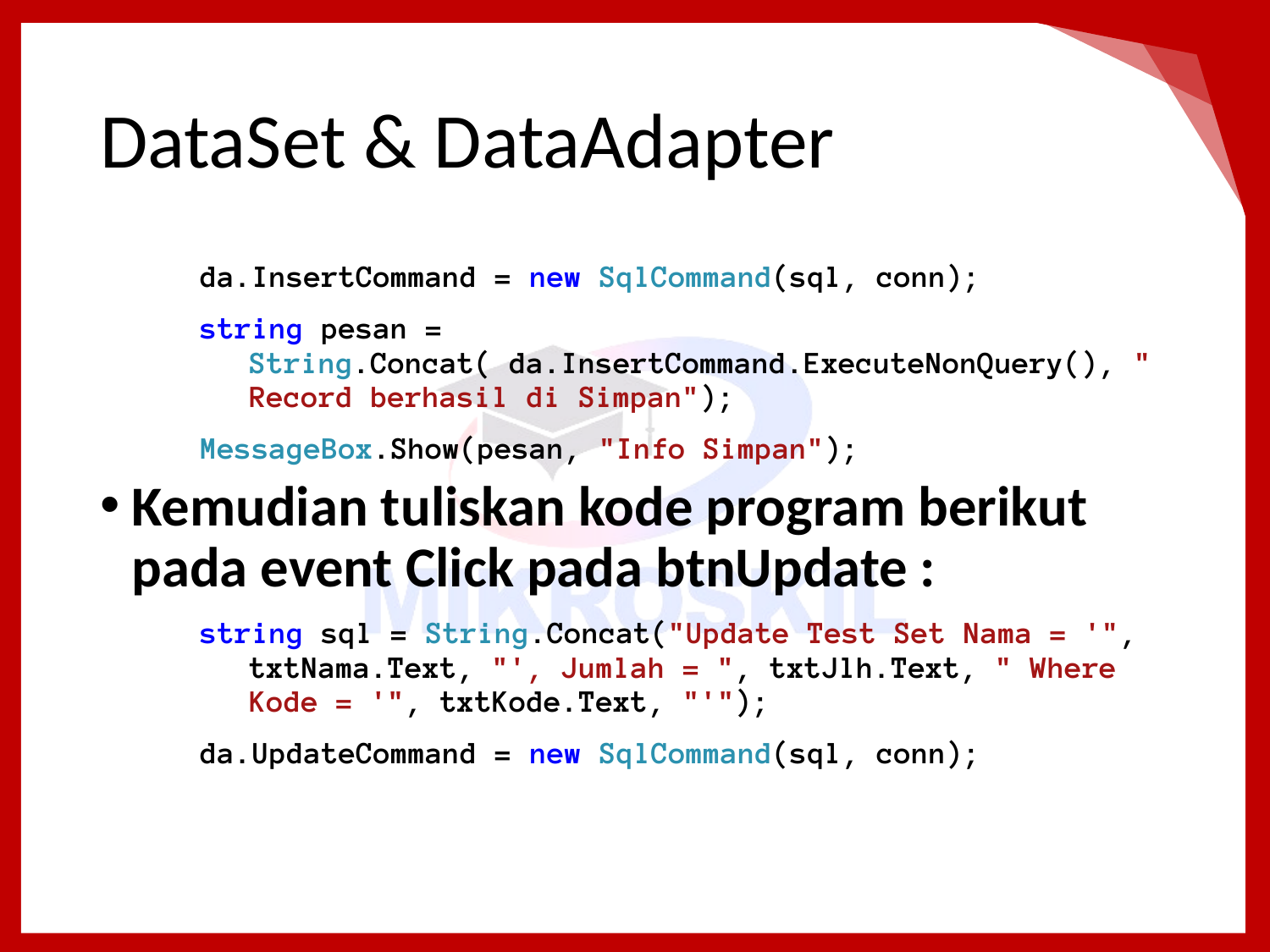

# DataSet & DataAdapter
da.InsertCommand = new SqlCommand(sql, conn);
string pesan = String.Concat( da.InsertCommand.ExecuteNonQuery(), " Record berhasil di Simpan");
MessageBox.Show(pesan, "Info Simpan");
Kemudian tuliskan kode program berikut pada event Click pada btnUpdate :
string sql = String.Concat("Update Test Set Nama = '", txtNama.Text, "', Jumlah = ", txtJlh.Text, " Where Kode = '", txtKode.Text, "'");
da.UpdateCommand = new SqlCommand(sql, conn);